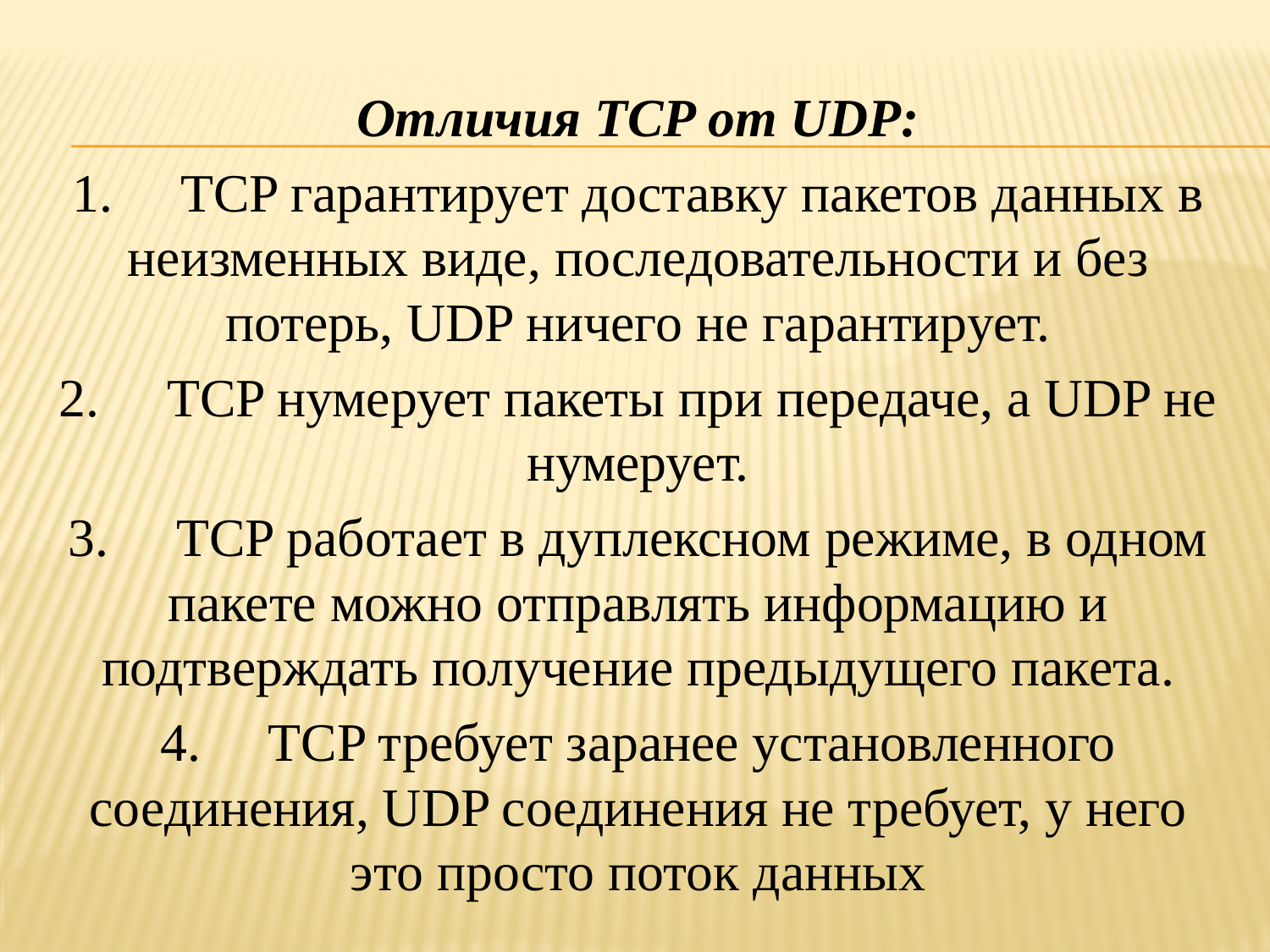

Отличия TCP от UDP:
1.	TCP гарантирует доставку пакетов данных в неизменных виде, последовательности и без потерь, UDP ничего не гарантирует.
2.	TCP нумерует пакеты при передаче, а UDP не нумерует.
3.	TCP работает в дуплексном режиме, в одном пакете можно отправлять информацию и подтверждать получение предыдущего пакета.
4.	TCP требует заранее установленного соединения, UDP соединения не требует, у него это просто поток данных